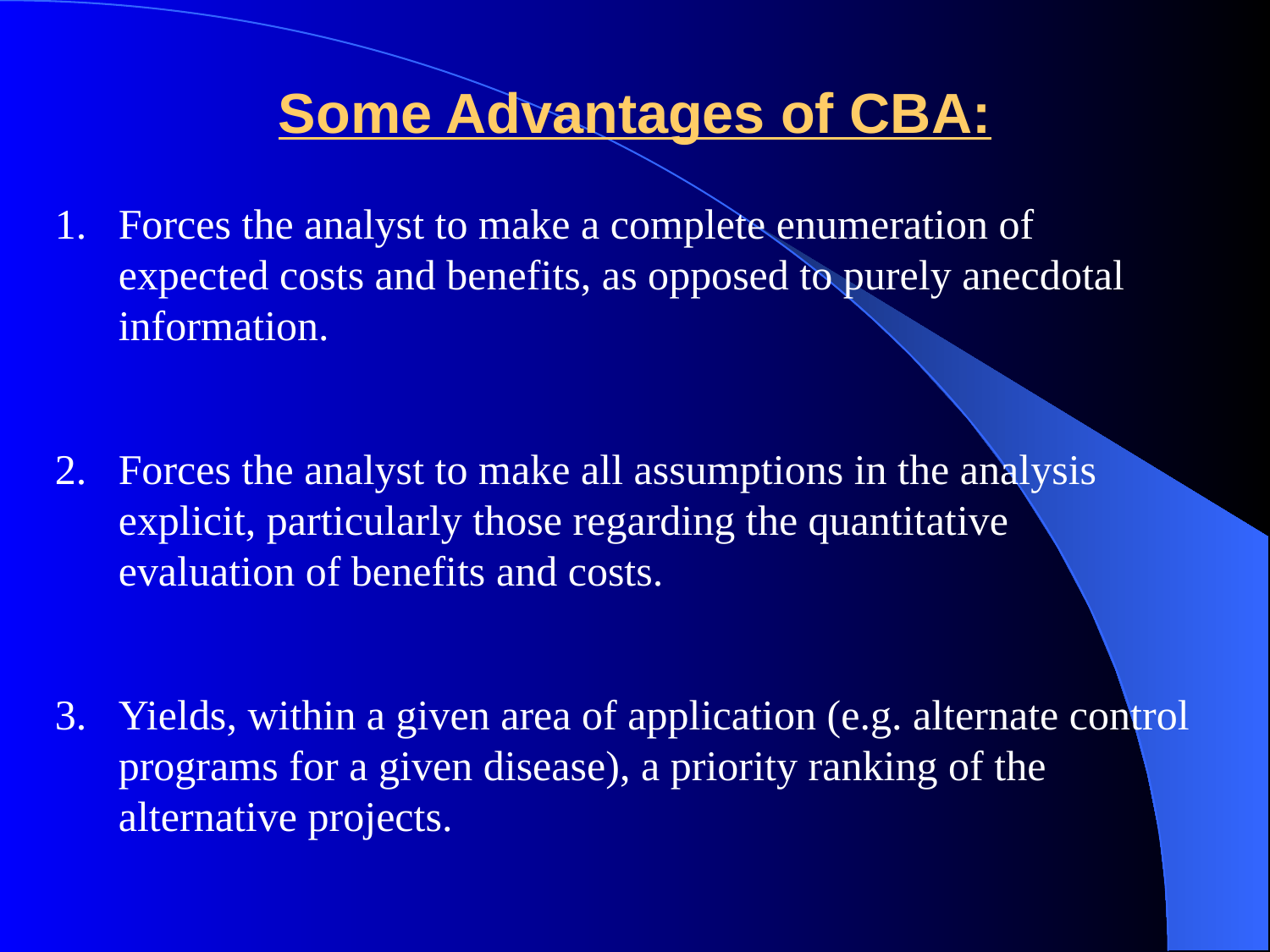

# Some Advantages of CBA:

Forces the analyst to make a complete enumeration of expected costs and benefits, as opposed to purely anecdotal information.

Forces the analyst to make all assumptions in the analysis explicit, particularly those regarding the quantitative evaluation of benefits and costs.

Yields, within a given area of application (e.g. alternate control programs for a given disease), a priority ranking of the alternative projects.